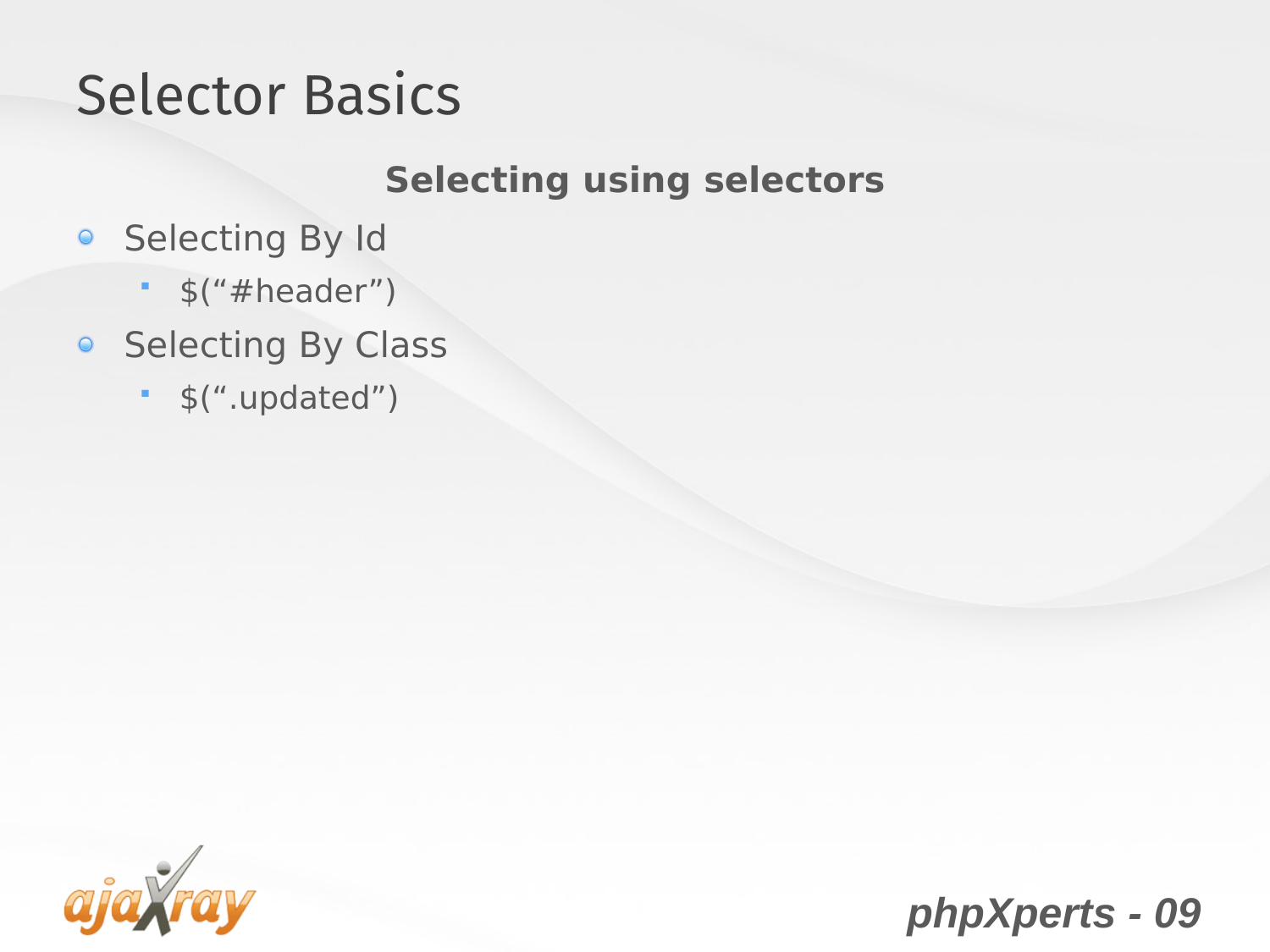

# Selector Basics
Selecting using selectors

Selecting By Id
$(“#header”)
Selecting By Class
$(“.updated”)